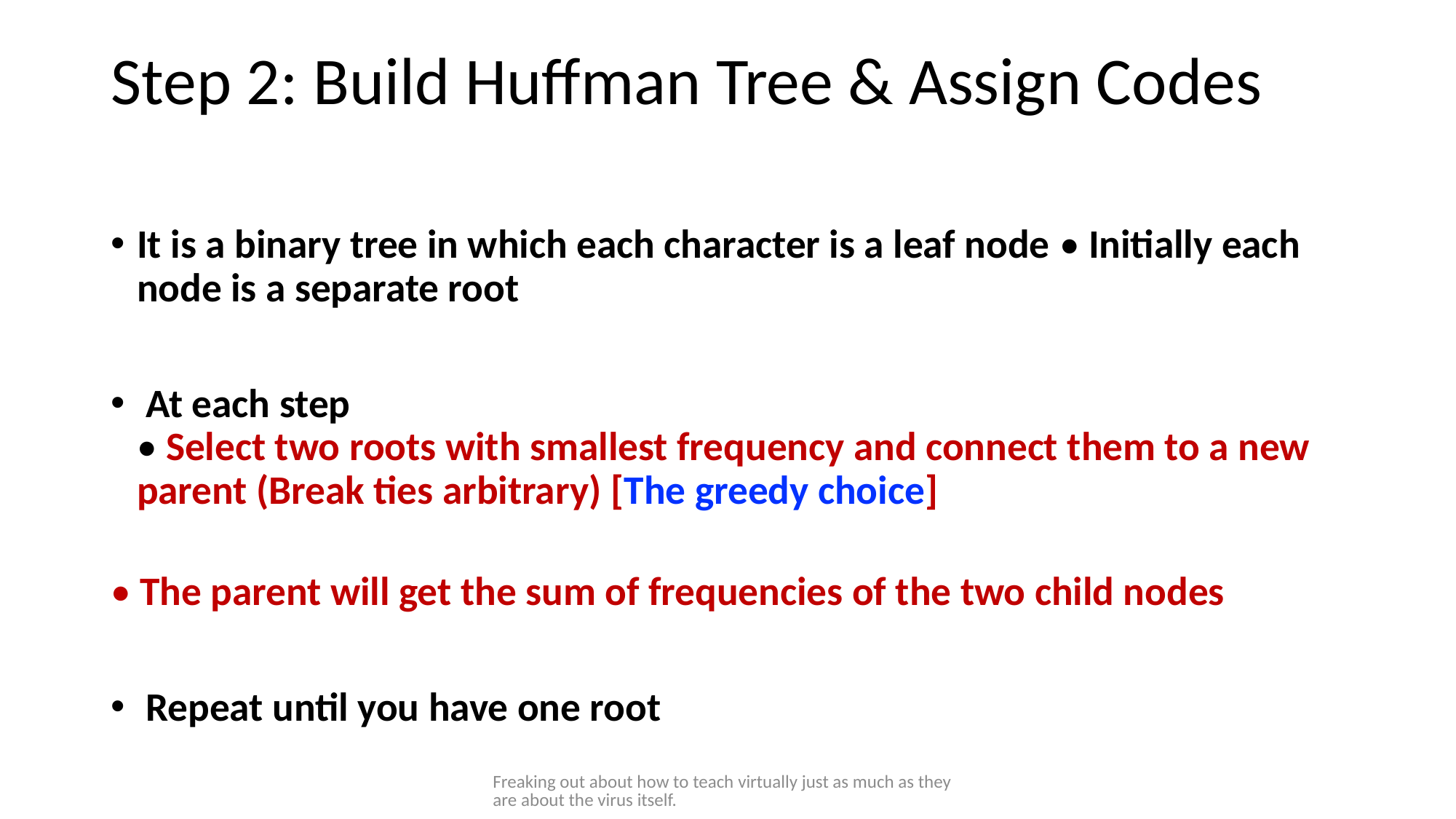

# Step 2: Build Huffman Tree & Assign Codes
It is a binary tree in which each character is a leaf node • Initially each node is a separate root

 At each step
• Select two roots with smallest frequency and connect them to a new  parent (Break ties arbitrary) [The greedy choice]
• The parent will get the sum of frequencies of the two child nodes

 Repeat until you have one root

Freaking out about how to teach virtually just as much as they are about the virus itself.